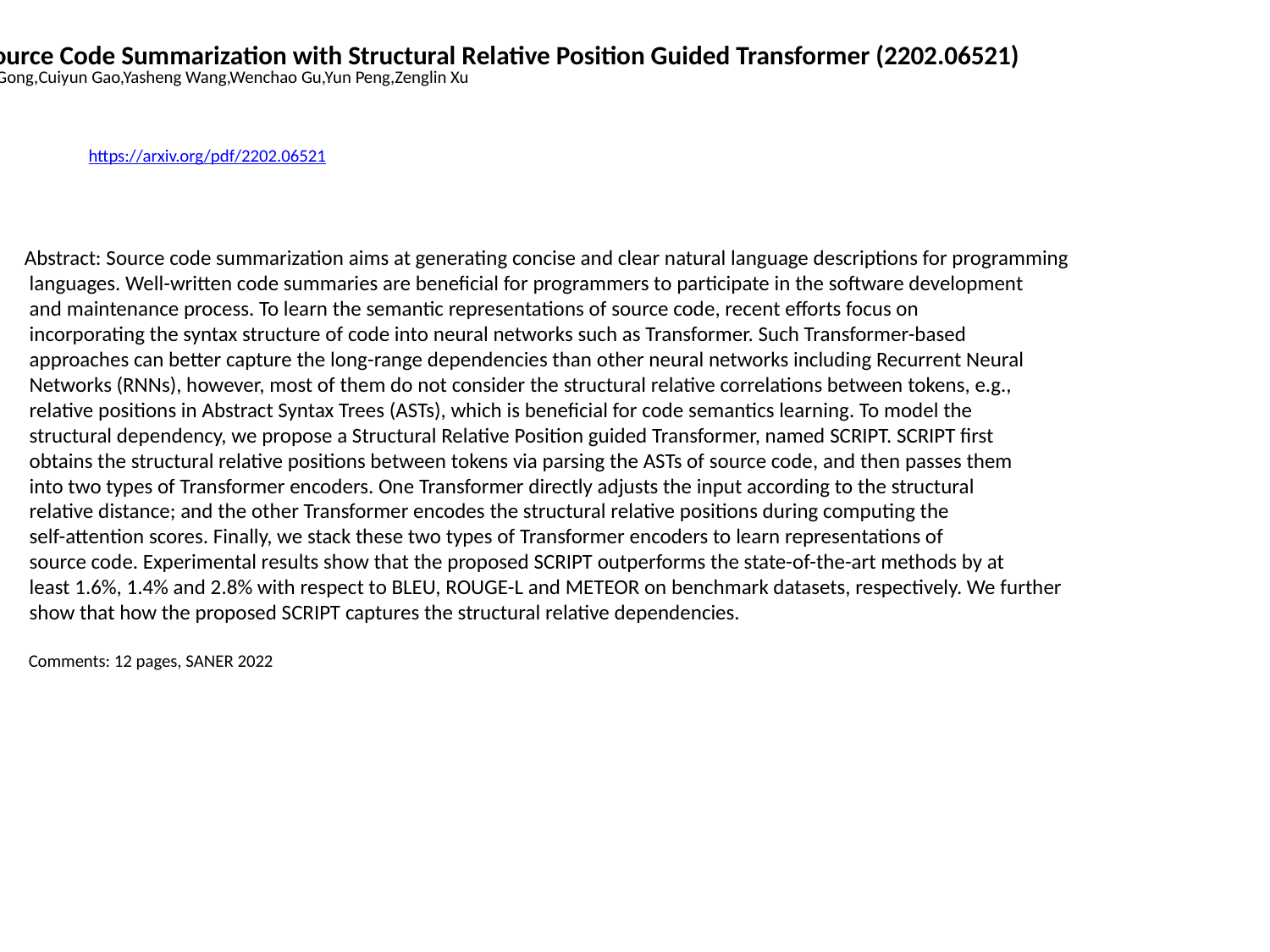

Source Code Summarization with Structural Relative Position Guided Transformer (2202.06521)
Zi Gong,Cuiyun Gao,Yasheng Wang,Wenchao Gu,Yun Peng,Zenglin Xu

https://arxiv.org/pdf/2202.06521

Abstract: Source code summarization aims at generating concise and clear natural language descriptions for programming
 languages. Well-written code summaries are beneficial for programmers to participate in the software development
 and maintenance process. To learn the semantic representations of source code, recent efforts focus on
 incorporating the syntax structure of code into neural networks such as Transformer. Such Transformer-based
 approaches can better capture the long-range dependencies than other neural networks including Recurrent Neural
 Networks (RNNs), however, most of them do not consider the structural relative correlations between tokens, e.g.,
 relative positions in Abstract Syntax Trees (ASTs), which is beneficial for code semantics learning. To model the
 structural dependency, we propose a Structural Relative Position guided Transformer, named SCRIPT. SCRIPT first
 obtains the structural relative positions between tokens via parsing the ASTs of source code, and then passes them
 into two types of Transformer encoders. One Transformer directly adjusts the input according to the structural
 relative distance; and the other Transformer encodes the structural relative positions during computing the
 self-attention scores. Finally, we stack these two types of Transformer encoders to learn representations of
 source code. Experimental results show that the proposed SCRIPT outperforms the state-of-the-art methods by at
 least 1.6%, 1.4% and 2.8% with respect to BLEU, ROUGE-L and METEOR on benchmark datasets, respectively. We further
 show that how the proposed SCRIPT captures the structural relative dependencies.
 Comments: 12 pages, SANER 2022